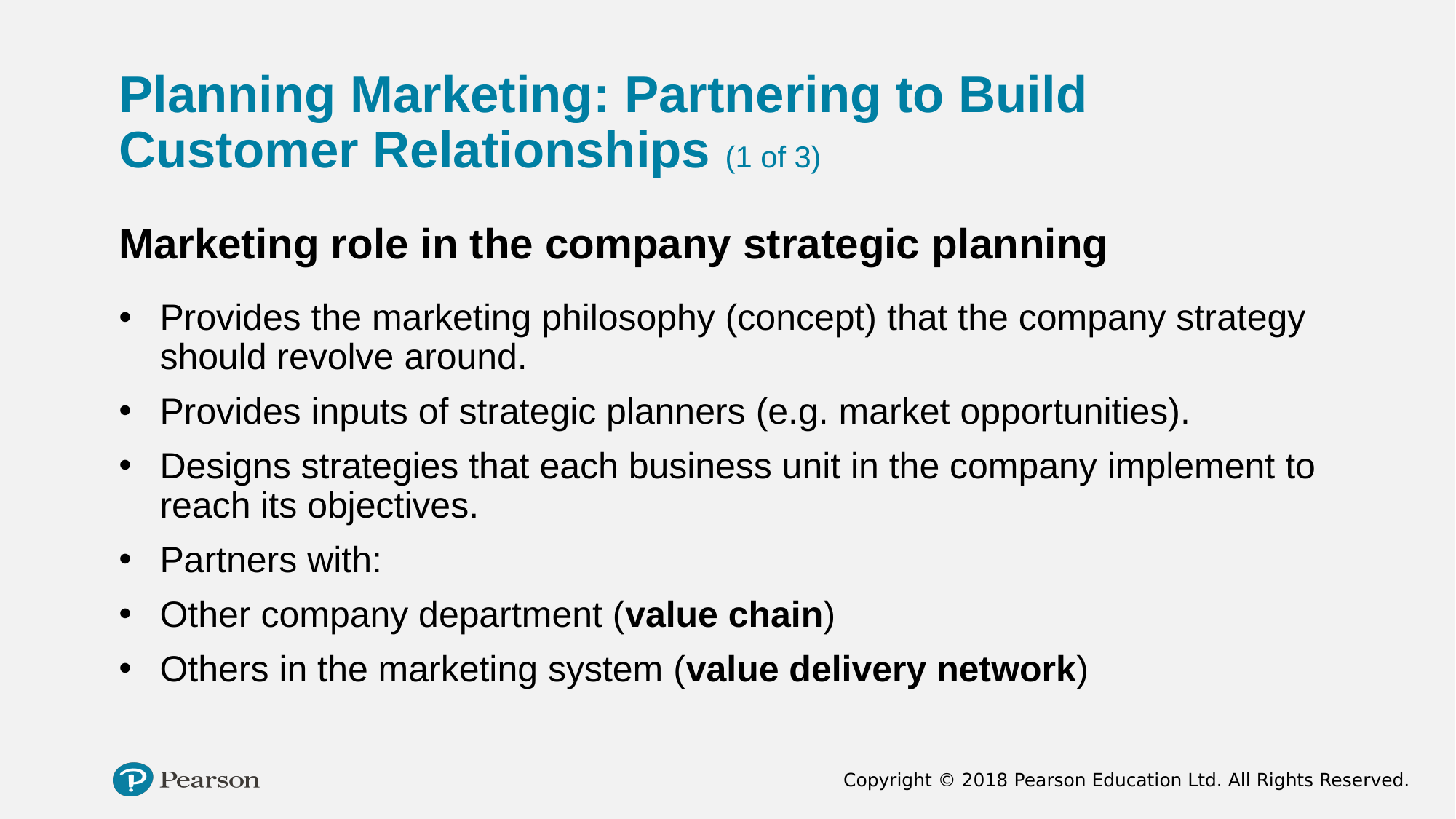

# Planning Marketing: Partnering to Build Customer Relationships (1 of 3)
Marketing role in the company strategic planning

Provides the marketing philosophy (concept) that the company strategy should revolve around.
Provides inputs of strategic planners (e.g. market opportunities).
Designs strategies that each business unit in the company implement to reach its objectives.
Partners with:
Other company department (value chain)
Others in the marketing system (value delivery network)